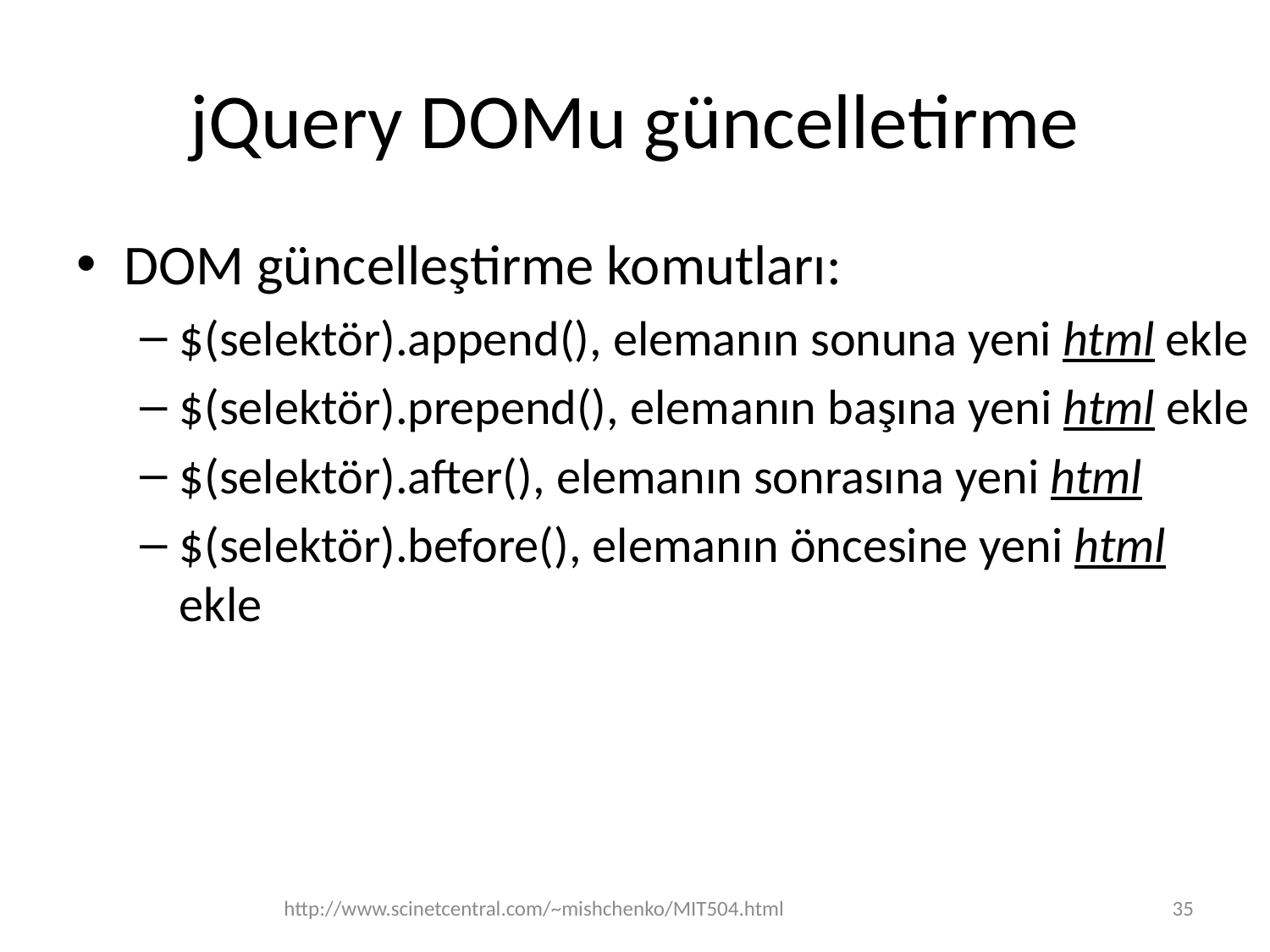

# jQuery DOMu güncelletirme
DOM güncelleştirme komutları:
$(selektör).append(), elemanın sonuna yeni html ekle
$(selektör).prepend(), elemanın başına yeni html ekle
$(selektör).after(), elemanın sonrasına yeni html
$(selektör).before(), elemanın öncesine yeni html ekle

http://www.scinetcentral.com/~mishchenko/MIT504.html
35